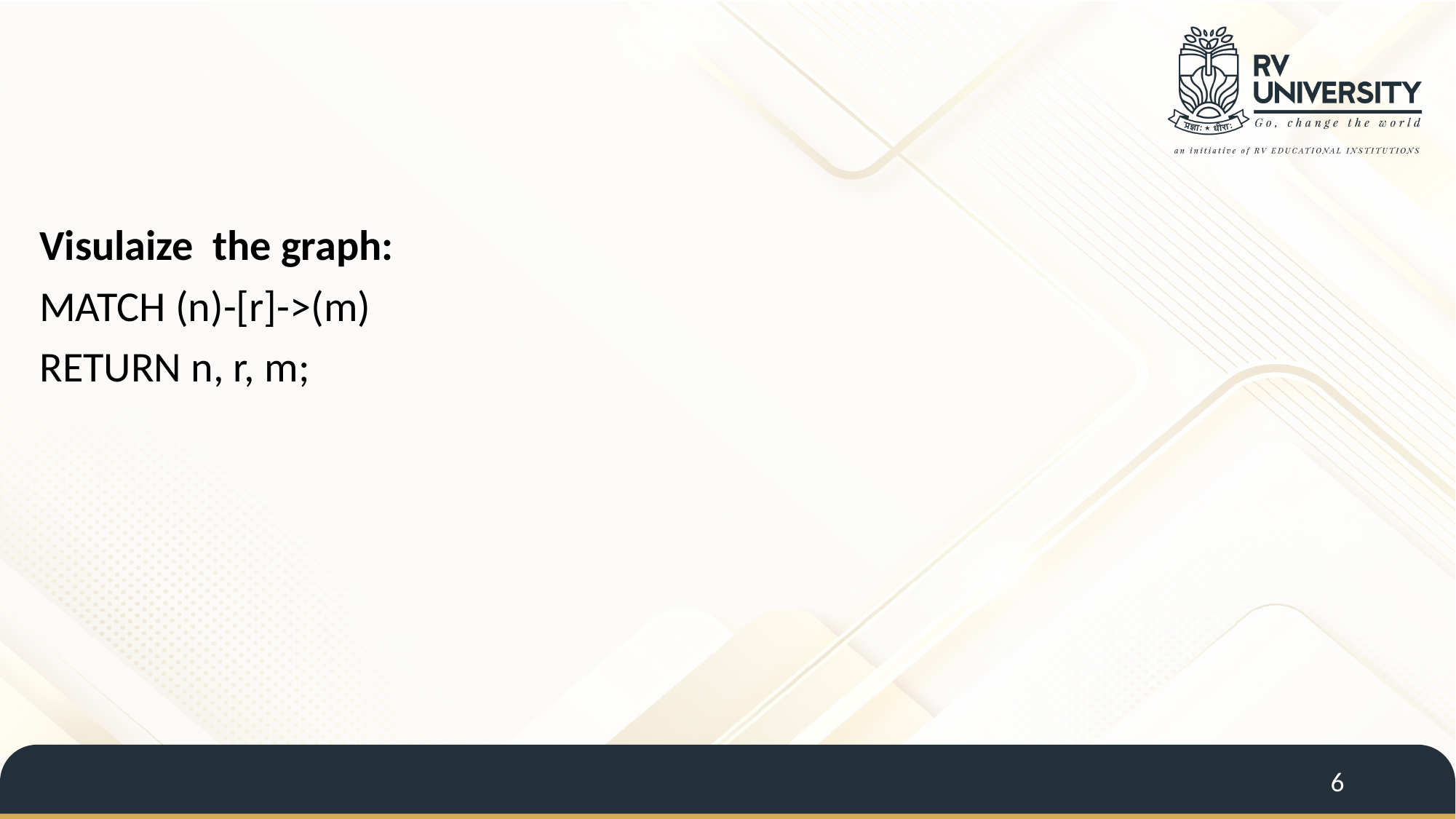

Visulaize  the graph:
MATCH (n)-[r]->(m)
RETURN n, r, m;
6